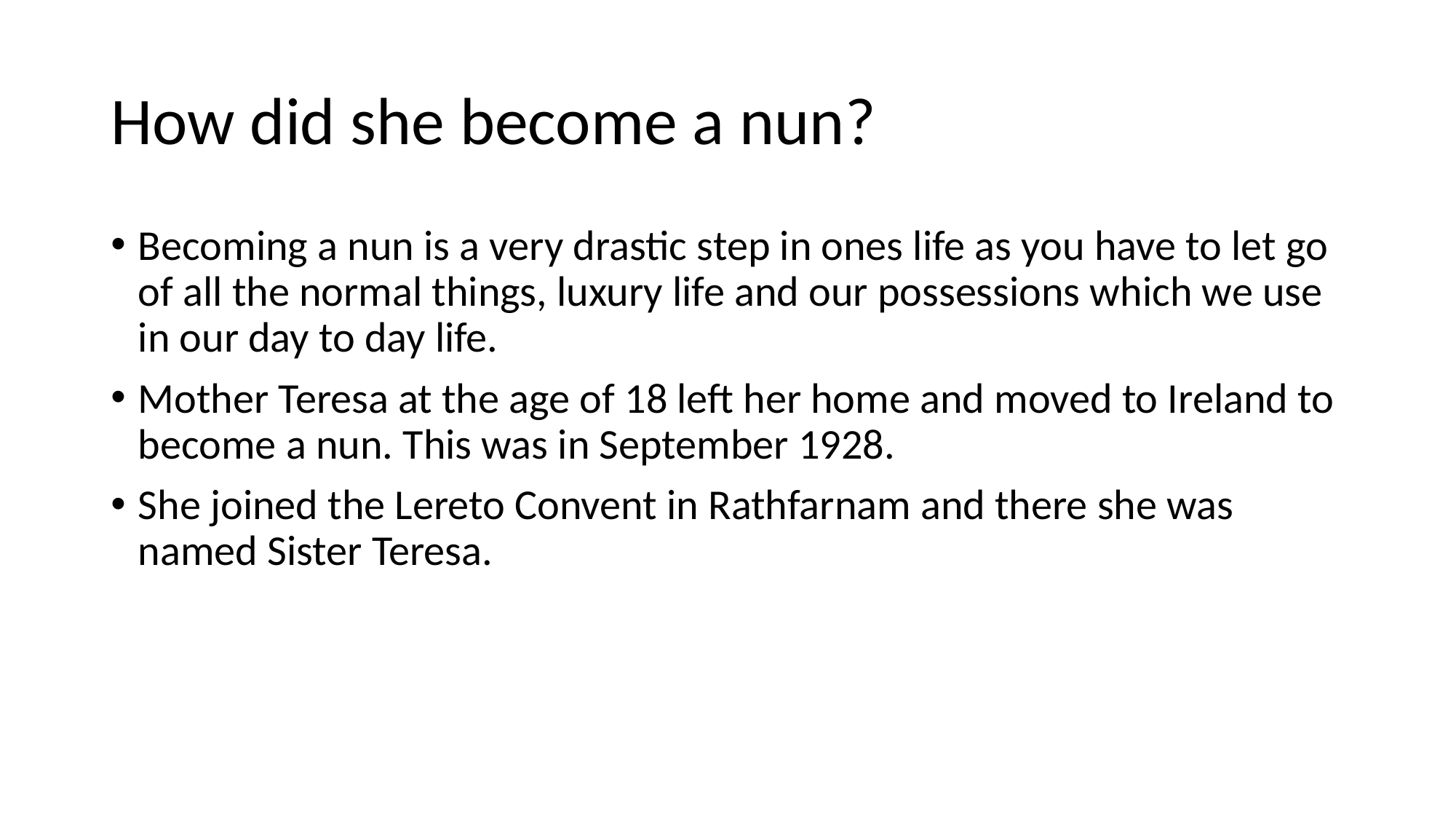

# How did she become a nun?
Becoming a nun is a very drastic step in ones life as you have to let go of all the normal things, luxury life and our possessions which we use in our day to day life.
Mother Teresa at the age of 18 left her home and moved to Ireland to become a nun. This was in September 1928.
She joined the Lereto Convent in Rathfarnam and there she was named Sister Teresa.